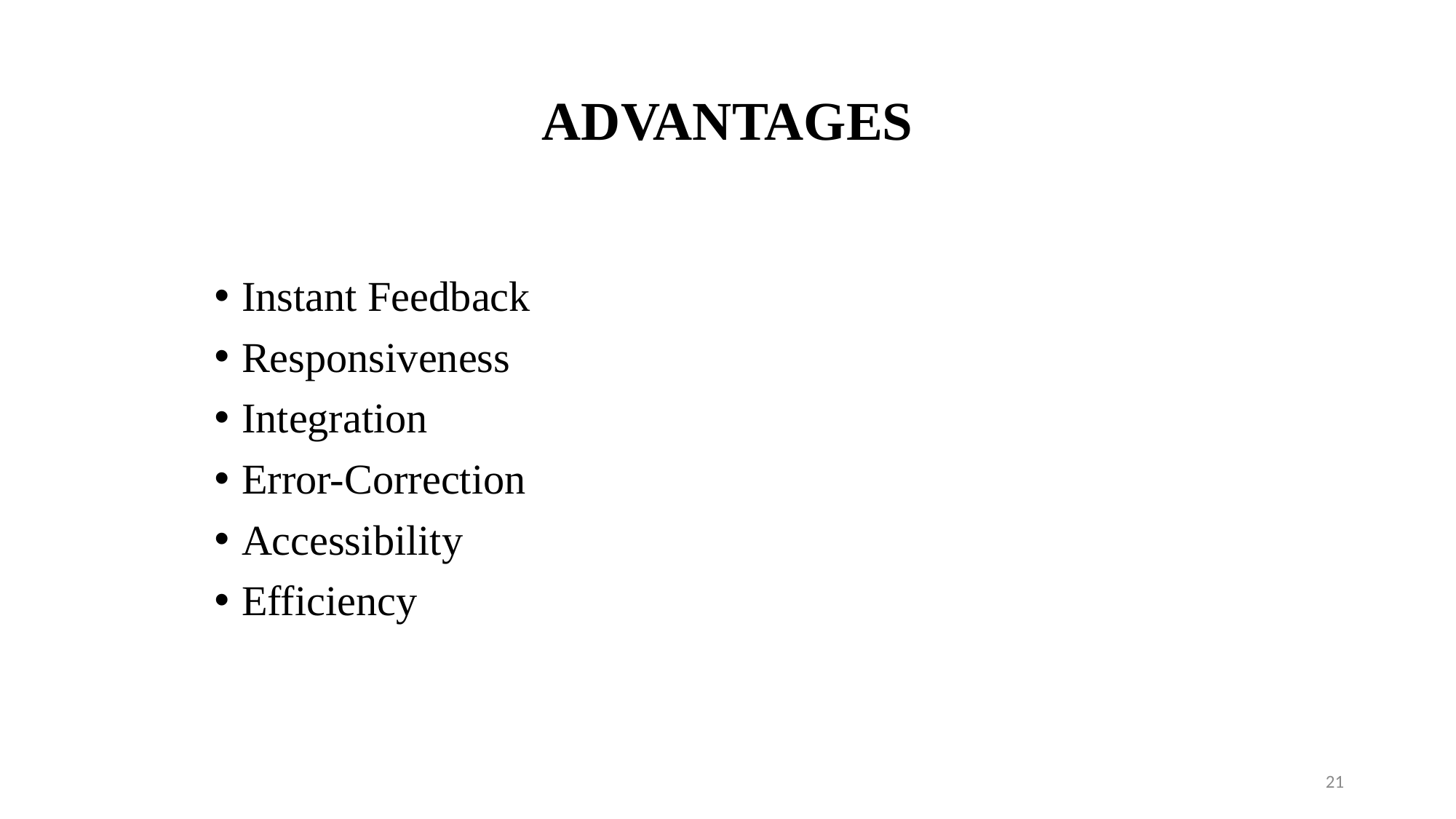

# ADVANTAGES

Instant Feedback
Responsiveness
Integration
Error-Correction
Accessibility
Efficiency
21